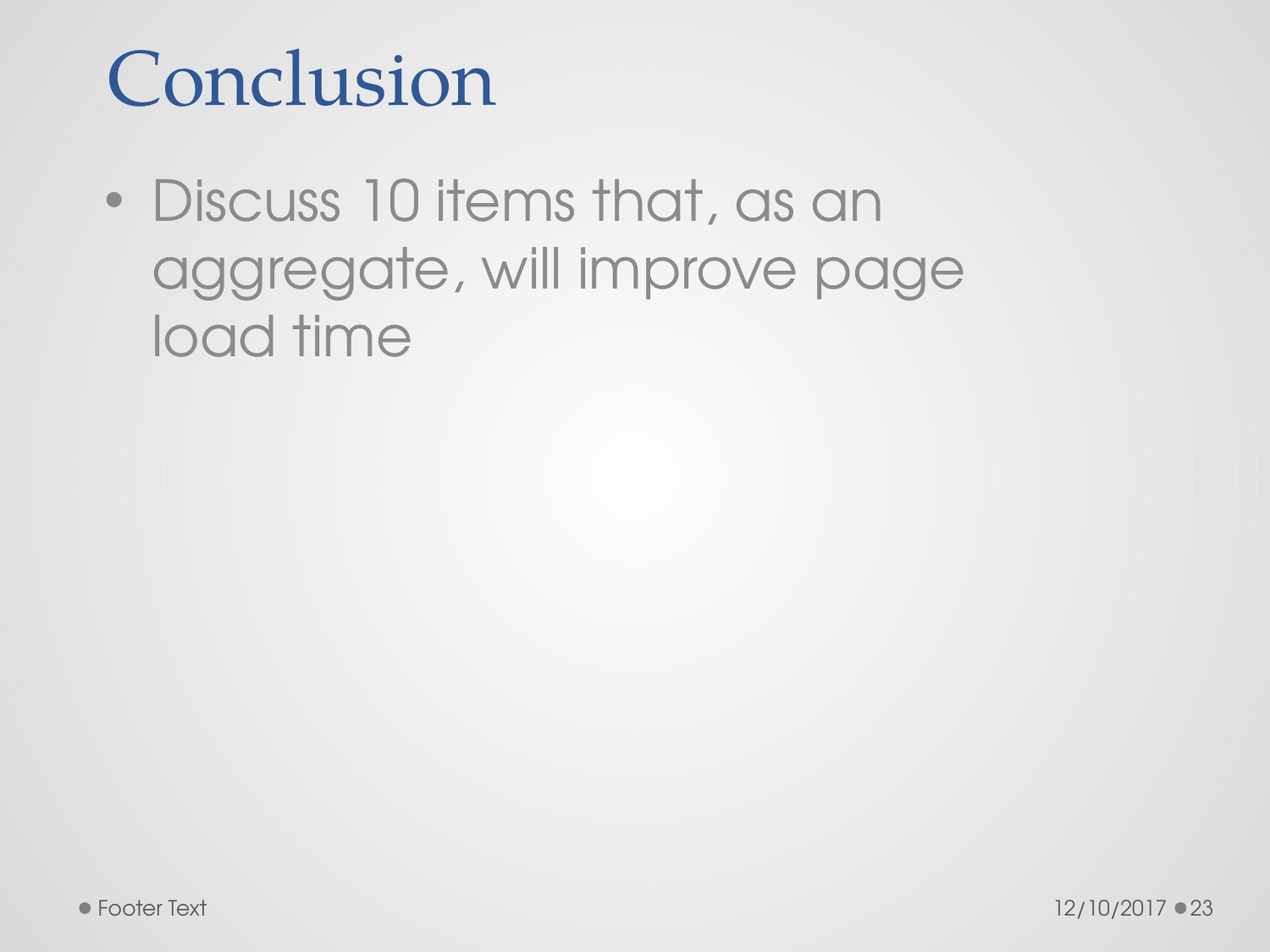

# Conclusion
Discuss 10 items that, as an aggregate, will improve page load time
Footer Text
12/10/2017
23